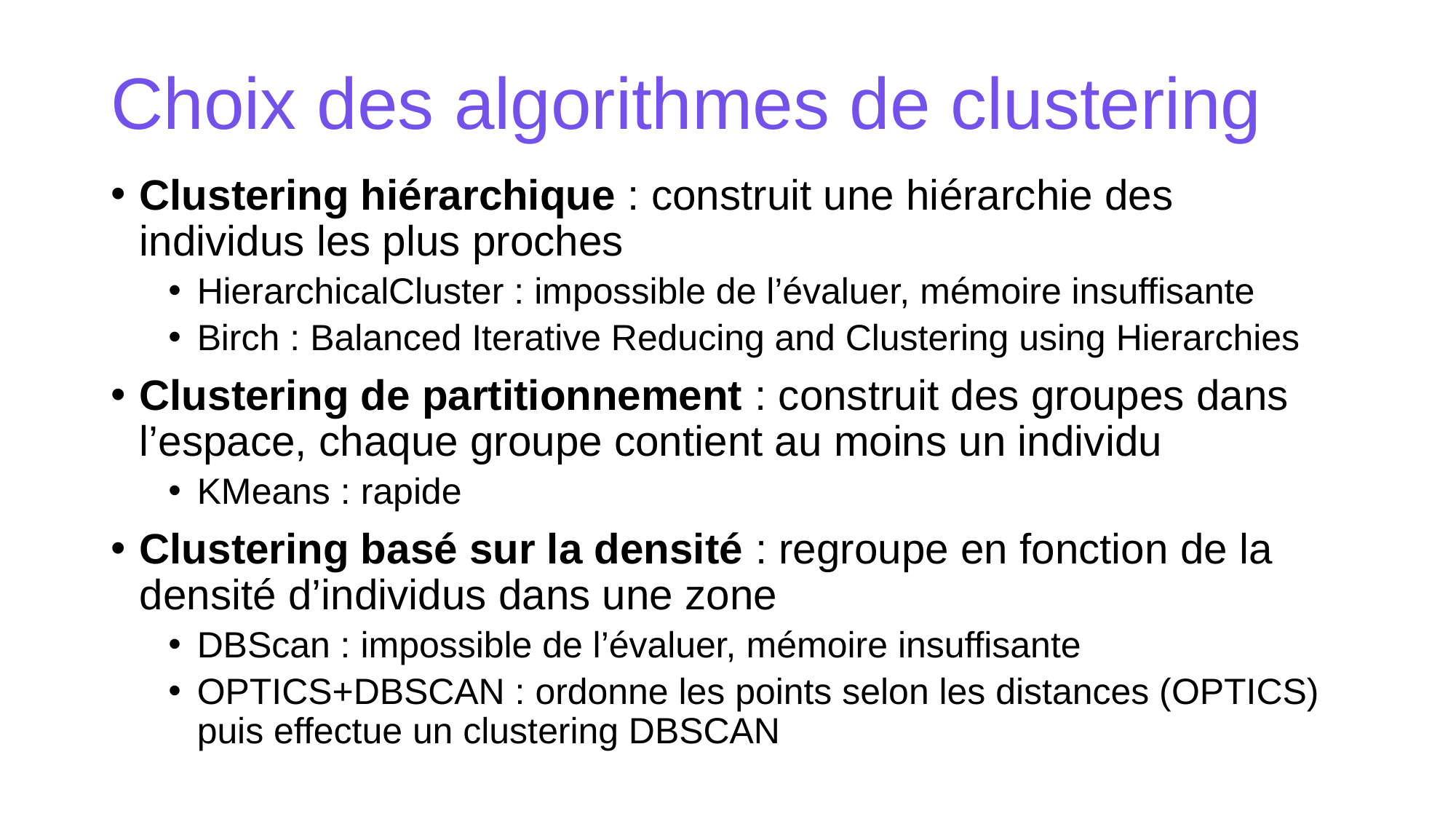

# Choix des algorithmes de clustering
Clustering hiérarchique : construit une hiérarchie des individus les plus proches
HierarchicalCluster : impossible de l’évaluer, mémoire insuffisante
Birch : Balanced Iterative Reducing and Clustering using Hierarchies
Clustering de partitionnement : construit des groupes dans l’espace, chaque groupe contient au moins un individu
KMeans : rapide
Clustering basé sur la densité : regroupe en fonction de la densité d’individus dans une zone
DBScan : impossible de l’évaluer, mémoire insuffisante
OPTICS+DBSCAN : ordonne les points selon les distances (OPTICS) puis effectue un clustering DBSCAN

12